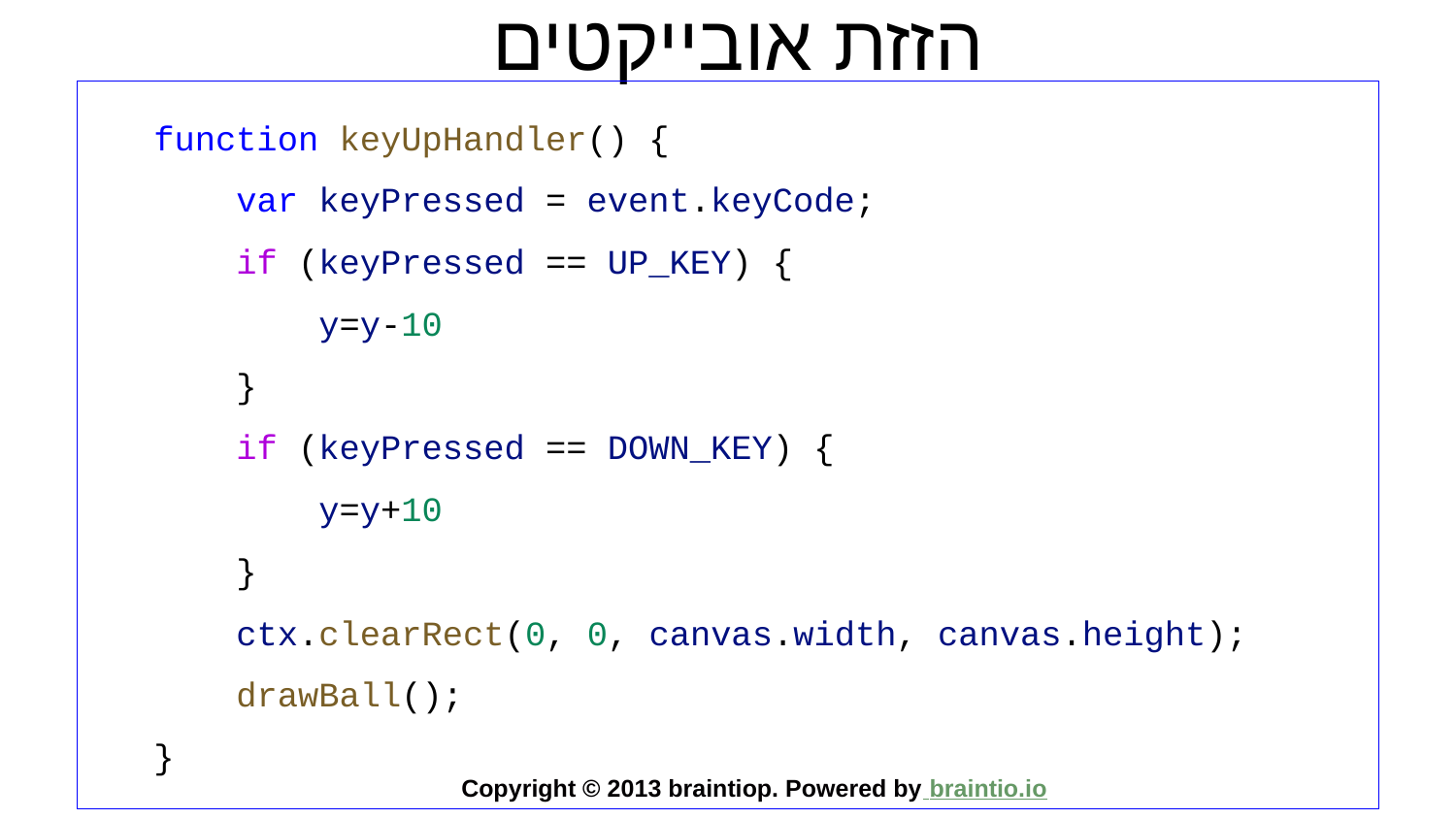

# הזזת אובייקטים
   function keyUpHandler() {
       var keyPressed = event.keyCode;
       if (keyPressed == UP_KEY) {
           y=y-10
       }
       if (keyPressed == DOWN_KEY) {
           y=y+10
       }
       ctx.clearRect(0, 0, canvas.width, canvas.height);
       drawBall();
   }

Copyright © 2013 braintiop. Powered by braintio.io